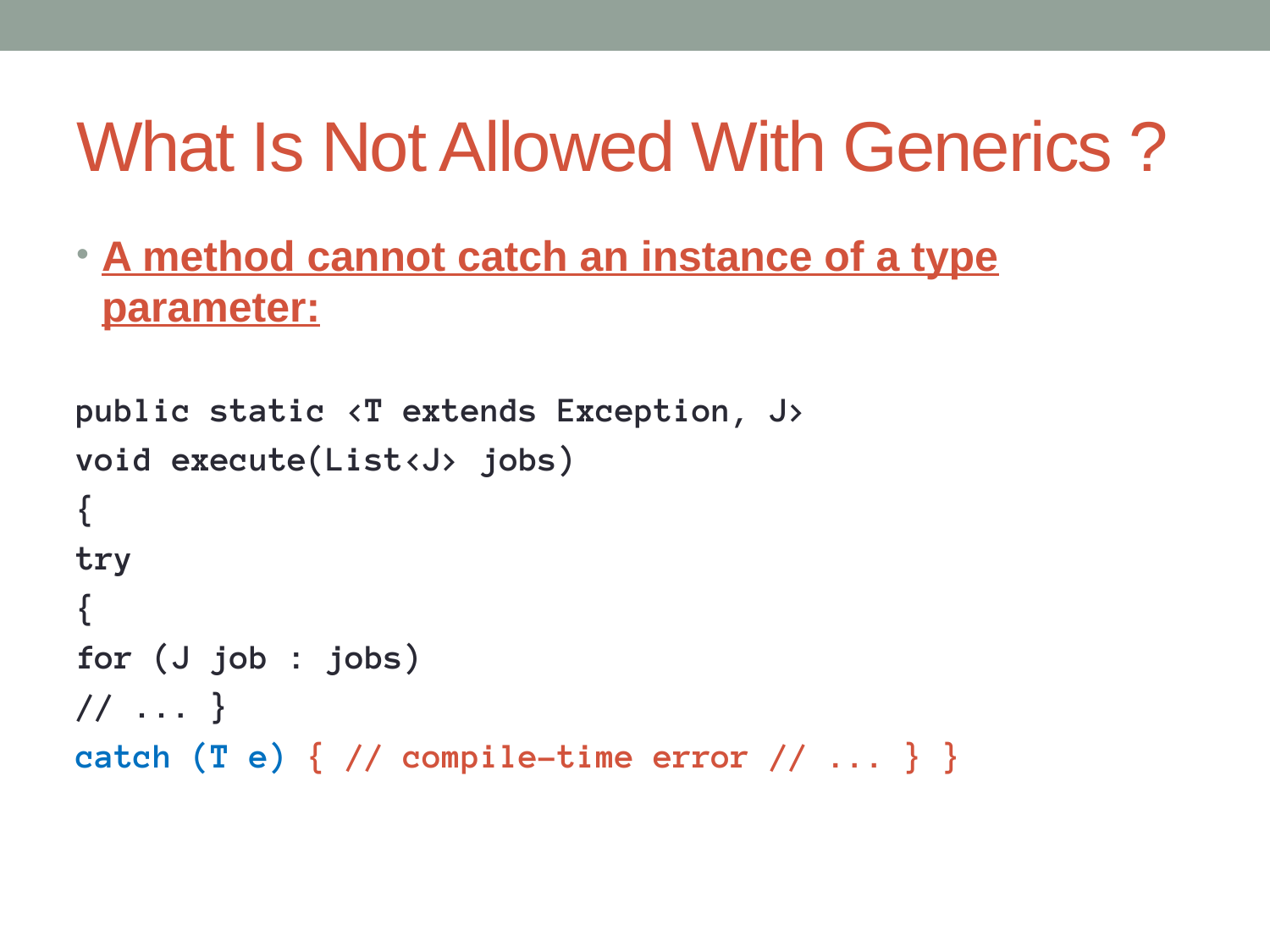

# What Is Not Allowed With Generics ?
A method cannot catch an instance of a type parameter:

public static <T extends Exception, J>
void execute(List<J> jobs)
{
try
{
for (J job : jobs)
// ... }
catch (T e) { // compile-time error // ... } }